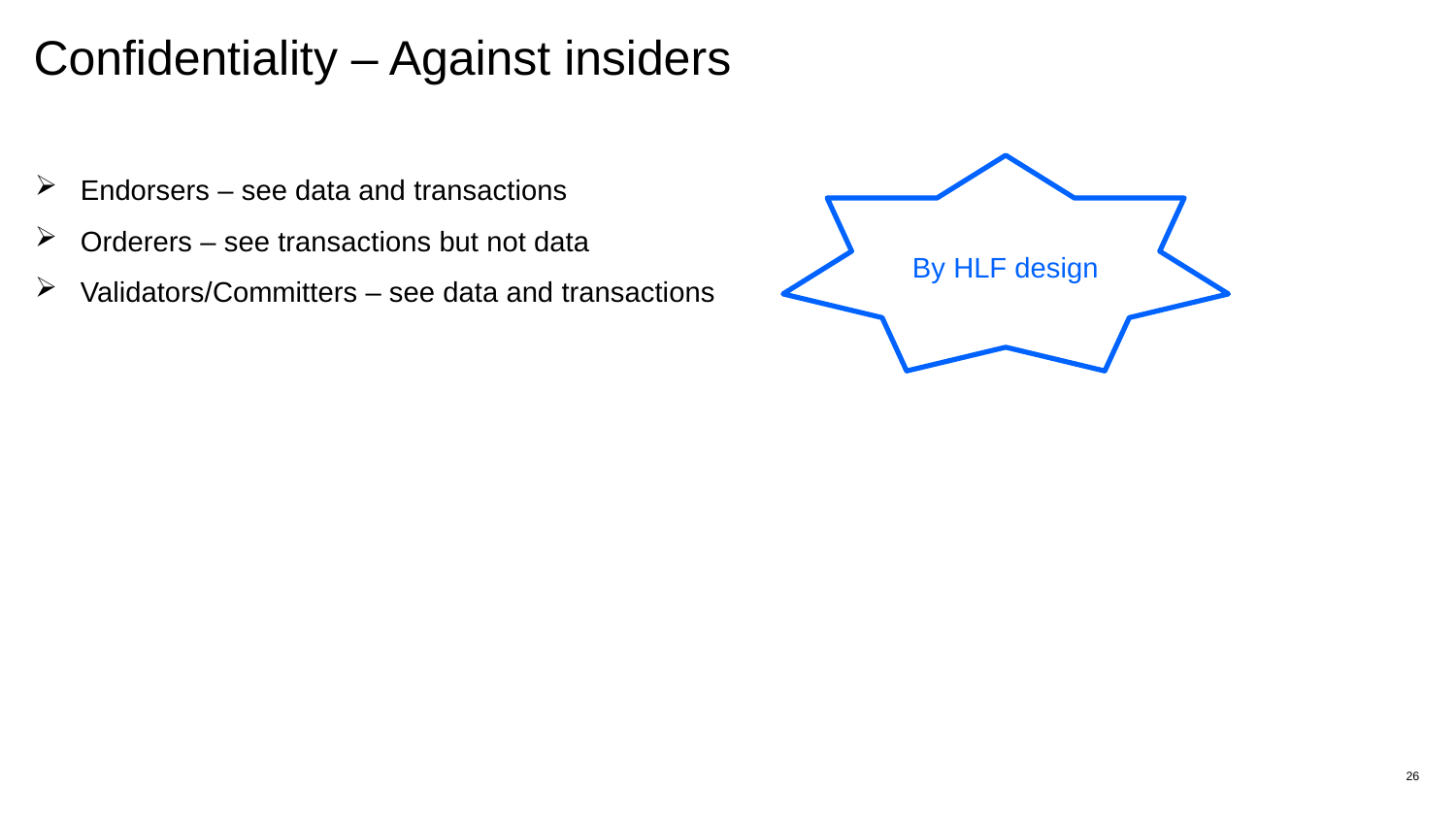

# Confidentiality – Against insiders
Endorsers – see data and transactions
Orderers – see transactions but not data
Validators/Committers – see data and transactions
By HLF design
26